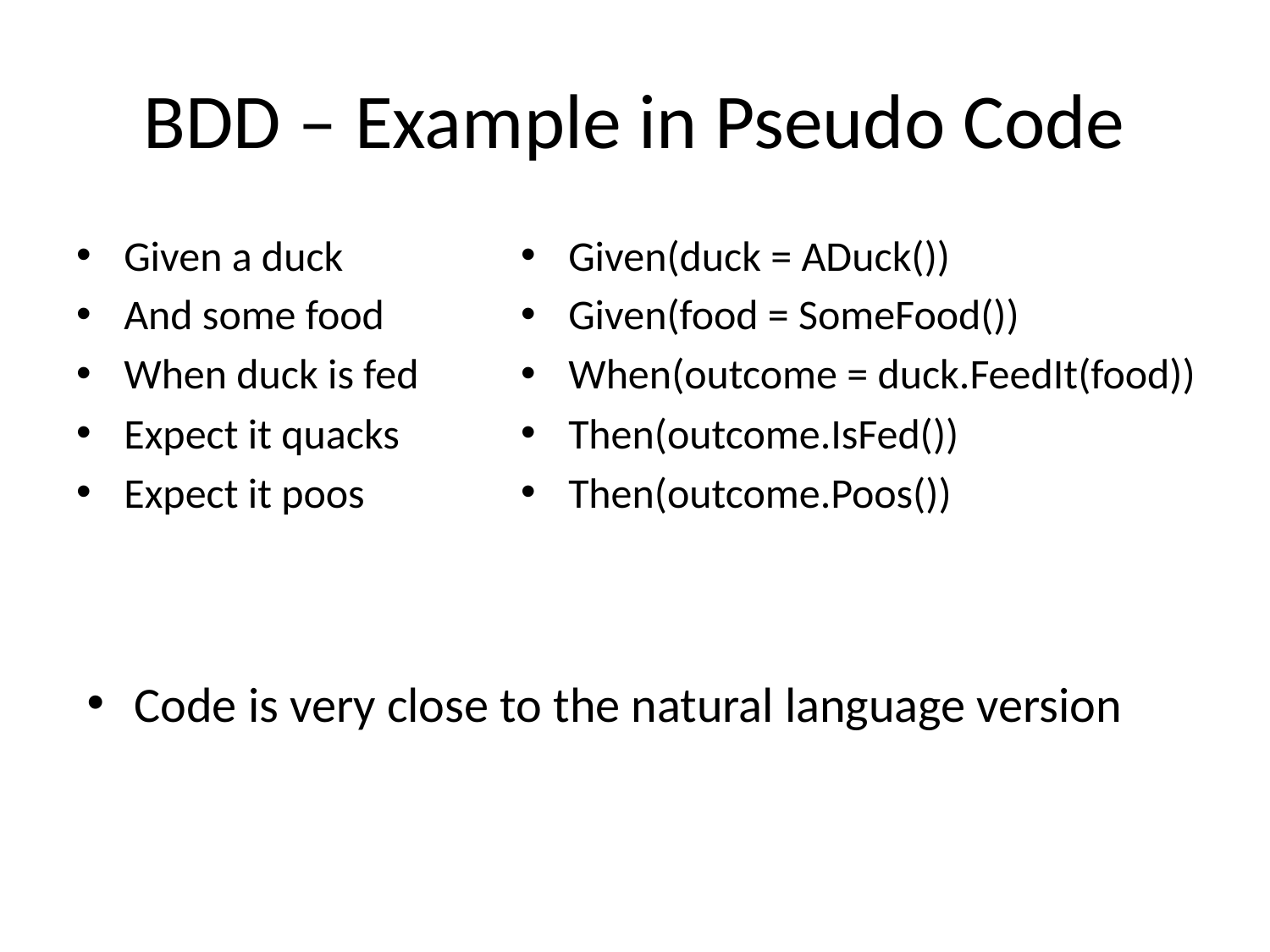

# BDD – Example in Pseudo Code
Given a duck
And some food
When duck is fed
Expect it quacks
Expect it poos

Given(duck = ADuck())
Given(food = SomeFood())
When(outcome = duck.FeedIt(food))
Then(outcome.IsFed())
Then(outcome.Poos())
Code is very close to the natural language version